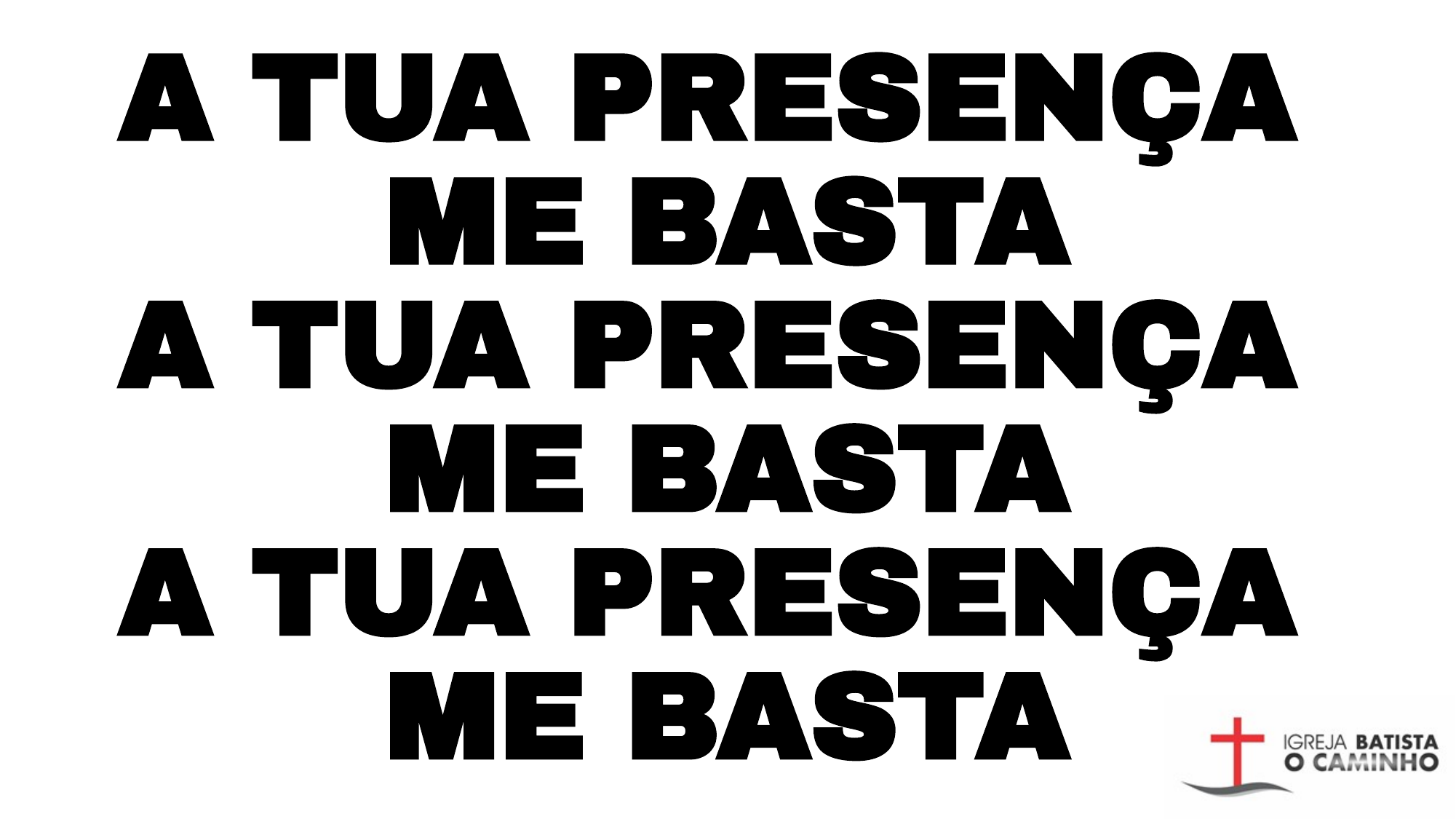

# A TUA PRESENÇA ME BASTA A TUA PRESENÇA ME BASTA A TUA PRESENÇA ME BASTA